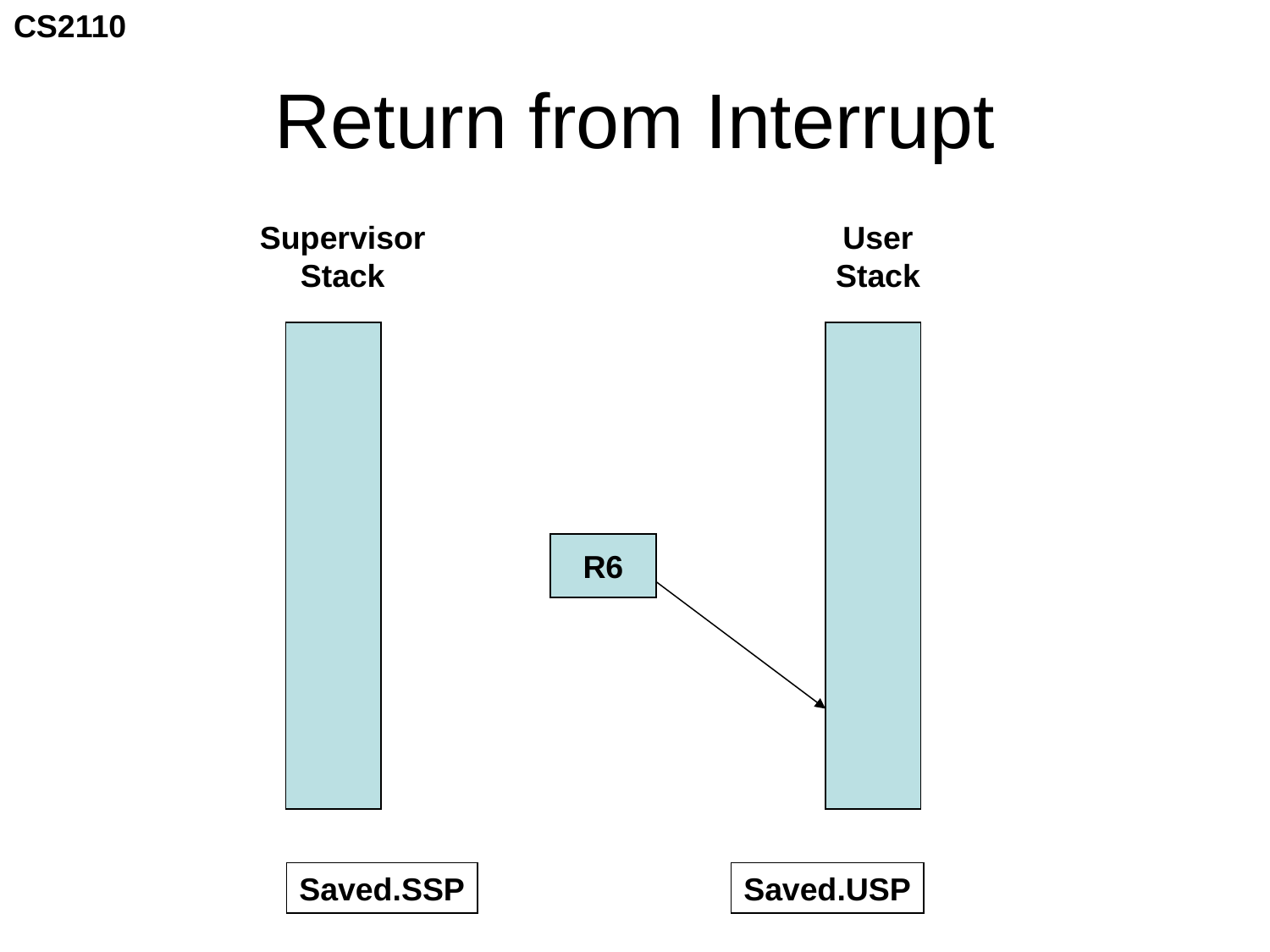

# Return from Interrupt
Supervisor
Stack
User
Stack

R6

Saved.SSP
Saved.USP